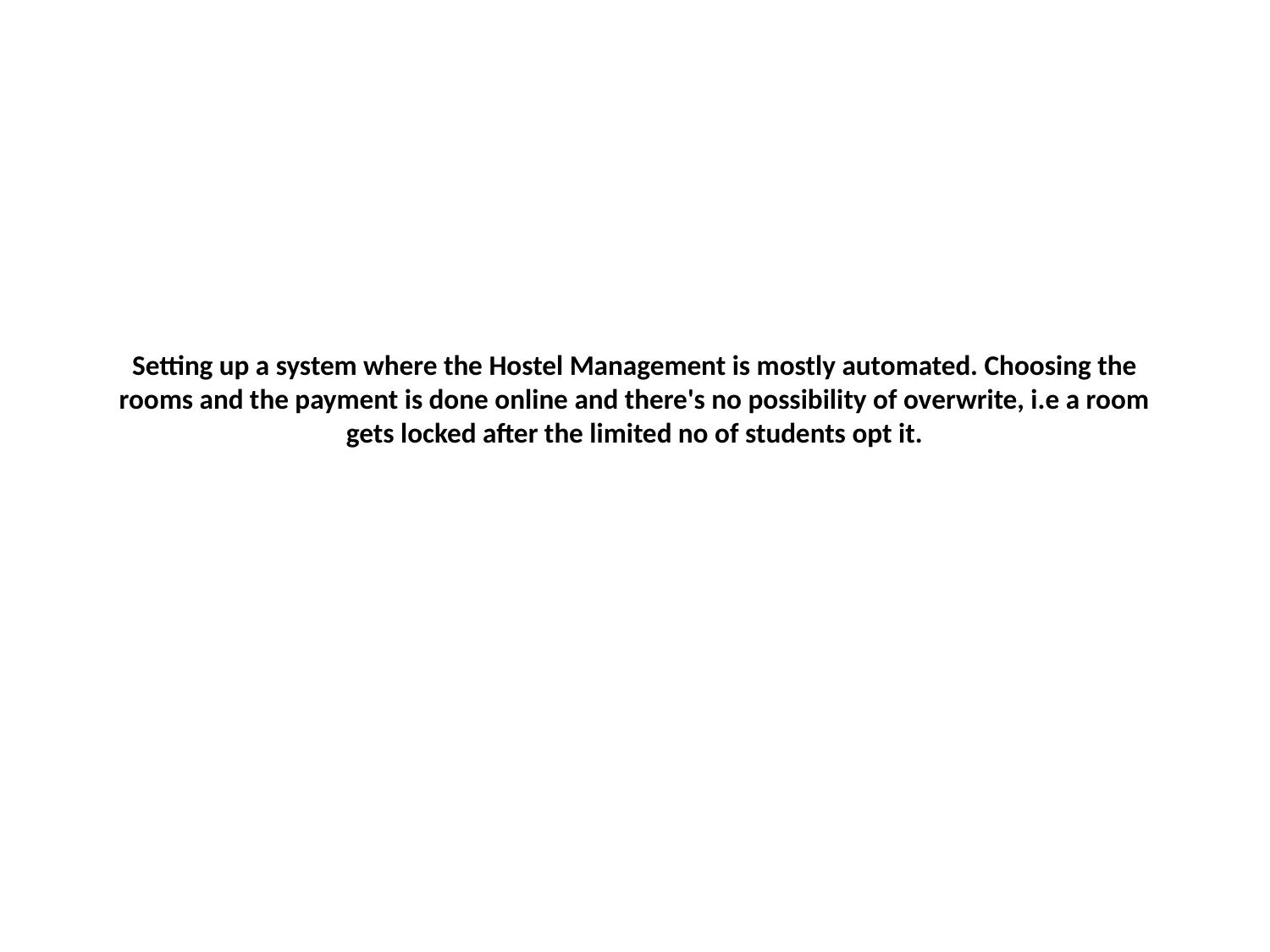

# Setting up a system where the Hostel Management is mostly automated. Choosing the rooms and the payment is done online and there's no possibility of overwrite, i.e a room gets locked after the limited no of students opt it.